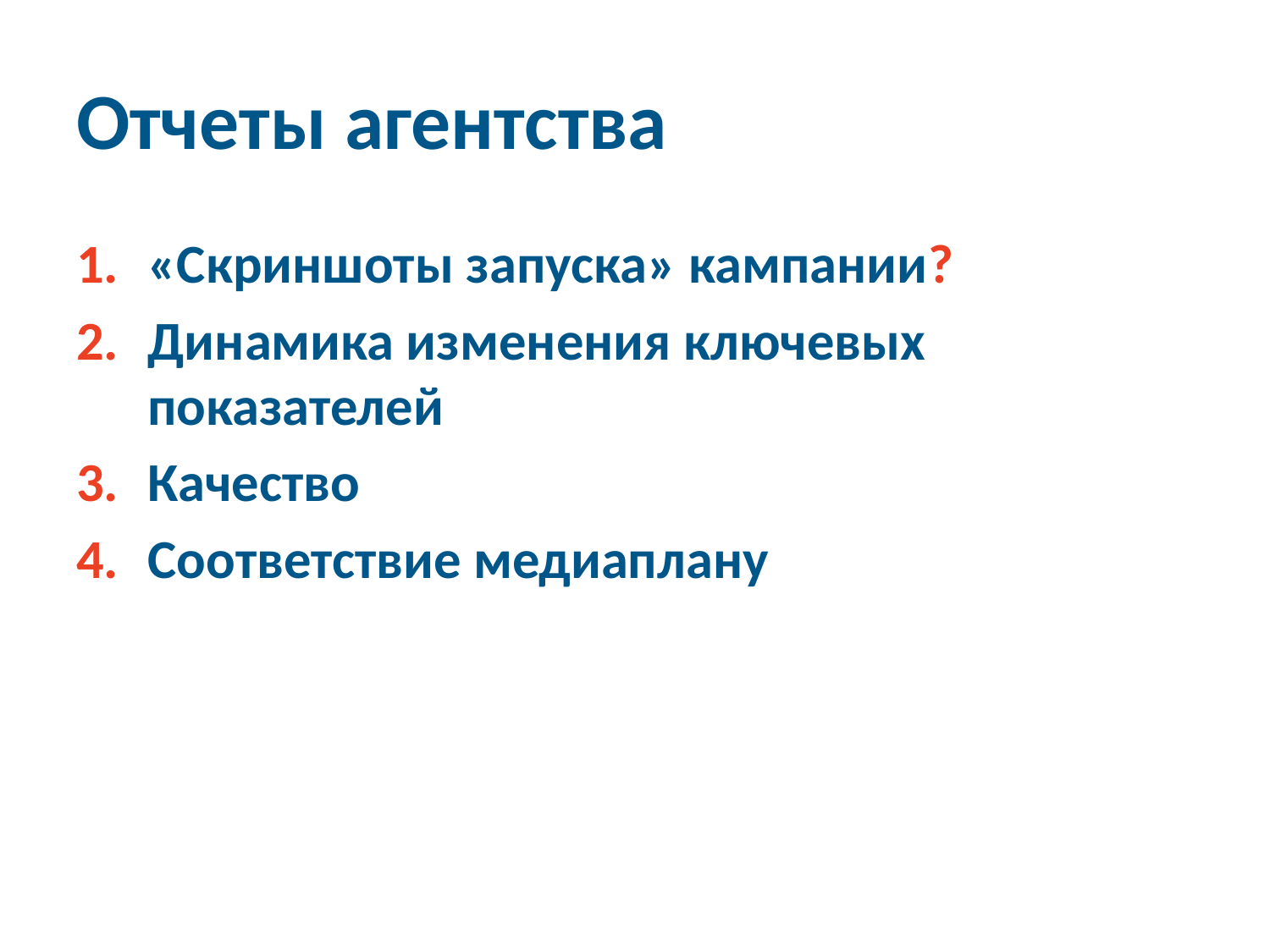

# Отчеты агентства
«Скриншоты запуска» кампании?
Динамика изменения ключевых показателей
Качество
Соответствие медиаплану